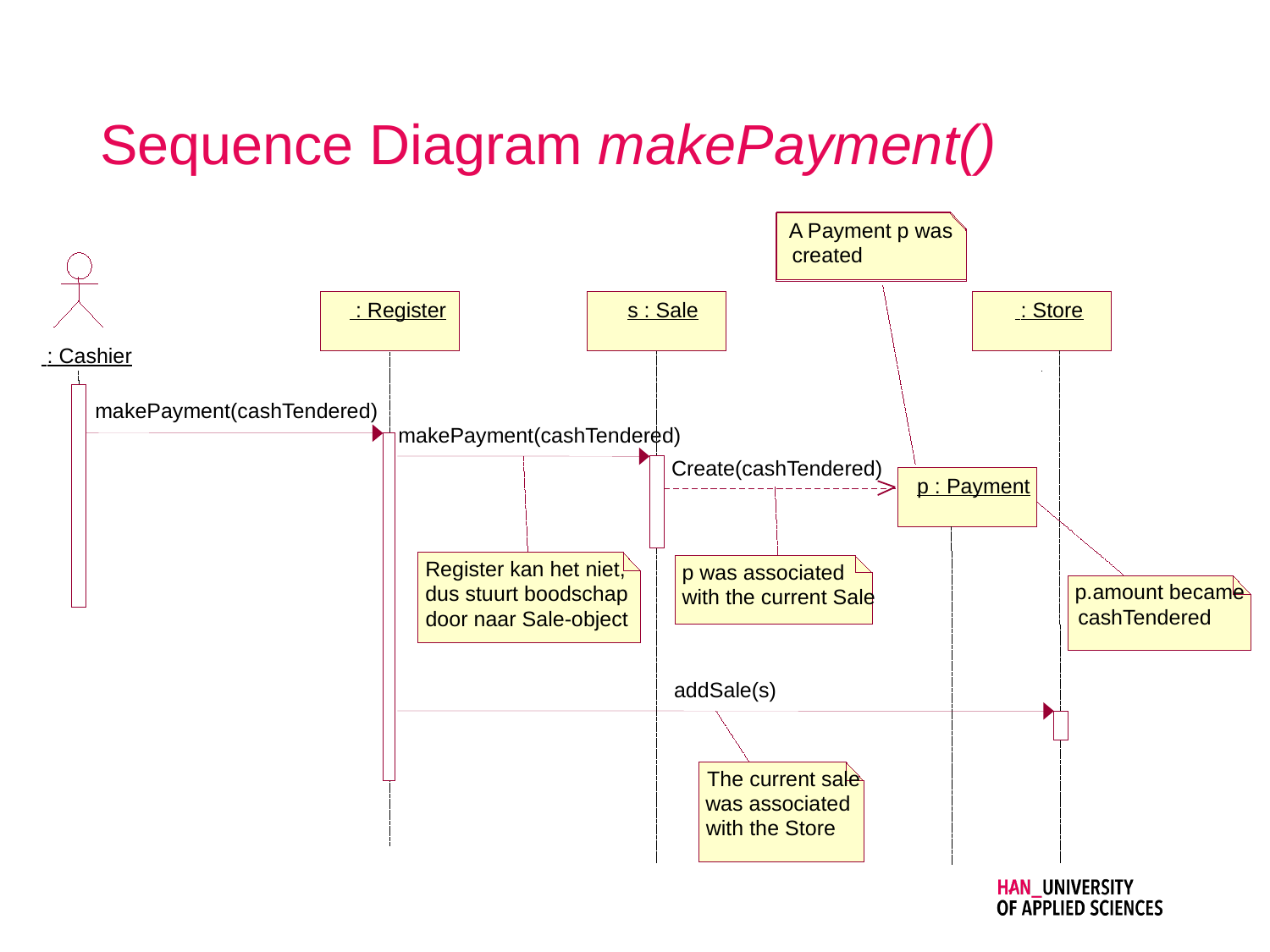

# Sequence Diagram makePayment()

A Payment p was
created

 : Register
s : Sale
 : Store

 : Cashier

makePayment(cashTendered)
makePayment(cashTendered)

Create(cashTendered)

p : Payment

Register kan het niet,

p was associated

p.amount became
dus stuurt boodschap
with the current Sale
cashTendered
door naar Sale-object
addSale(s)

The current sale
was associated
with the Store